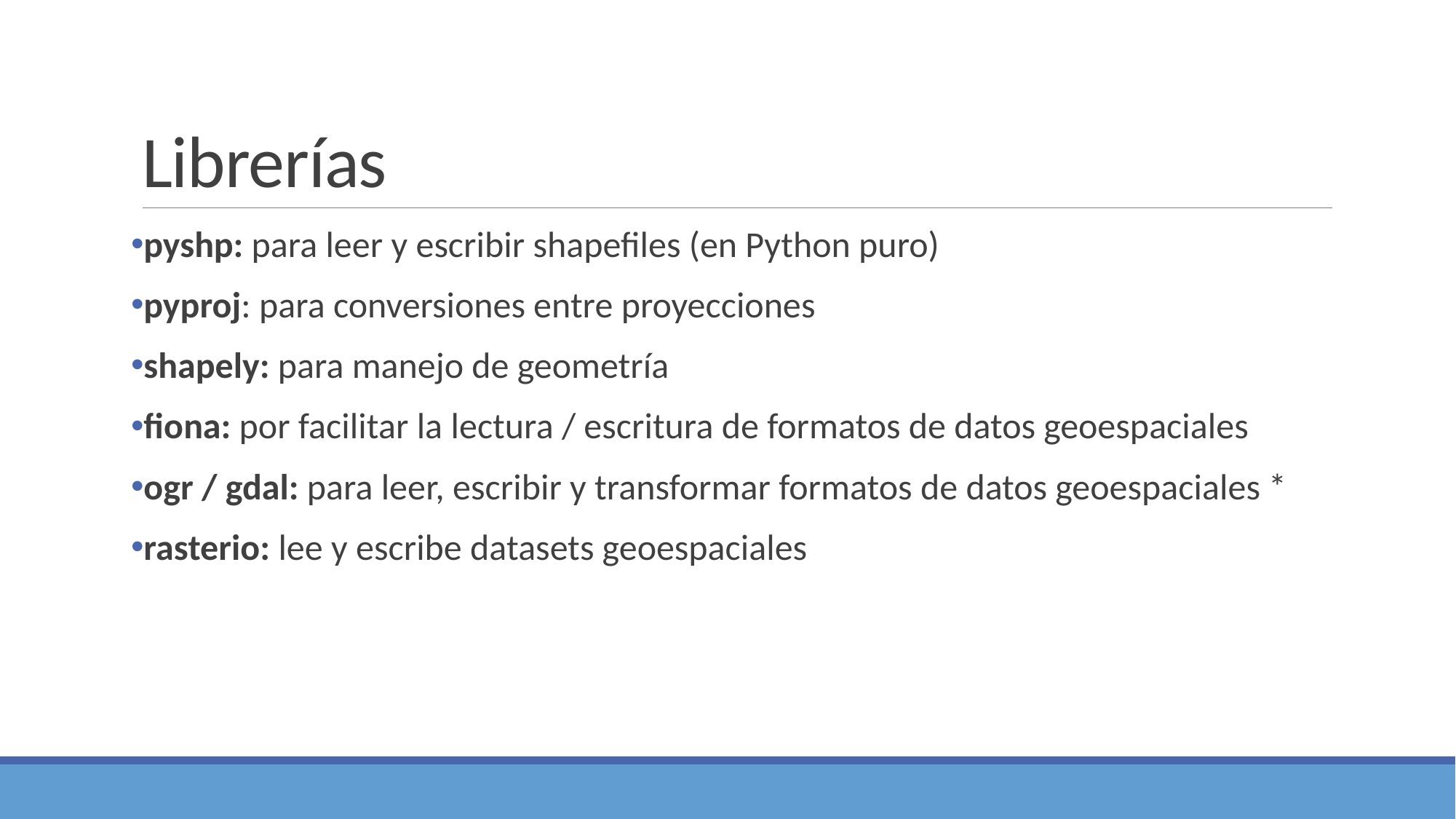

# Librerías
pyshp: para leer y escribir shapefiles (en Python puro)
pyproj: para conversiones entre proyecciones
shapely: para manejo de geometría
fiona: por facilitar la lectura / escritura de formatos de datos geoespaciales
ogr / gdal: para leer, escribir y transformar formatos de datos geoespaciales *
rasterio: lee y escribe datasets geoespaciales